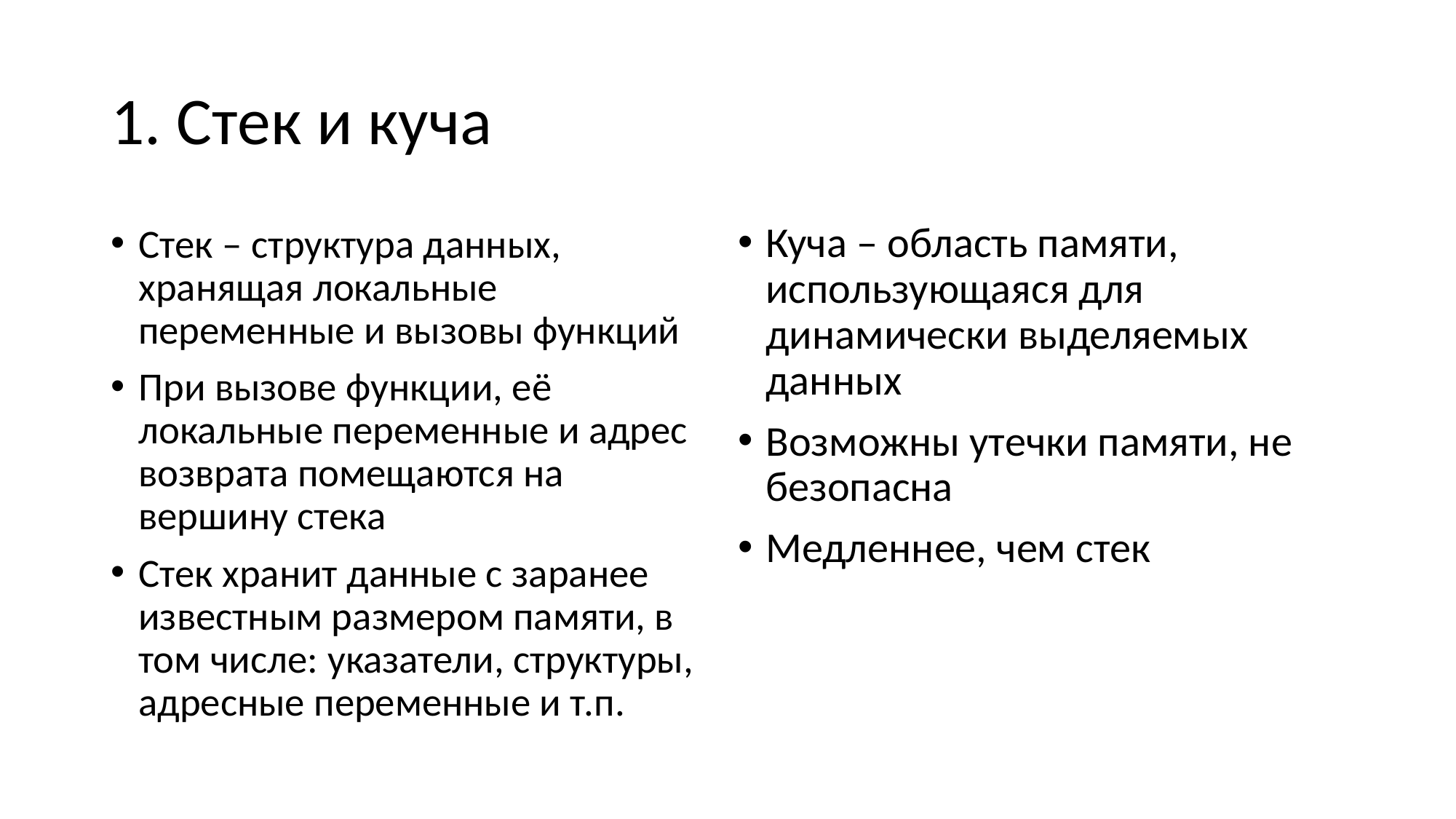

# 1. Стек и куча
Куча – область памяти, использующаяся для динамически выделяемых данных
Возможны утечки памяти, не безопасна
Медленнее, чем стек
Стек – структура данных, хранящая локальные переменные и вызовы функций
При вызове функции, её локальные переменные и адрес возврата помещаются на вершину стека
Стек хранит данные с заранее известным размером памяти, в том числе: указатели, структуры, адресные переменные и т.п.